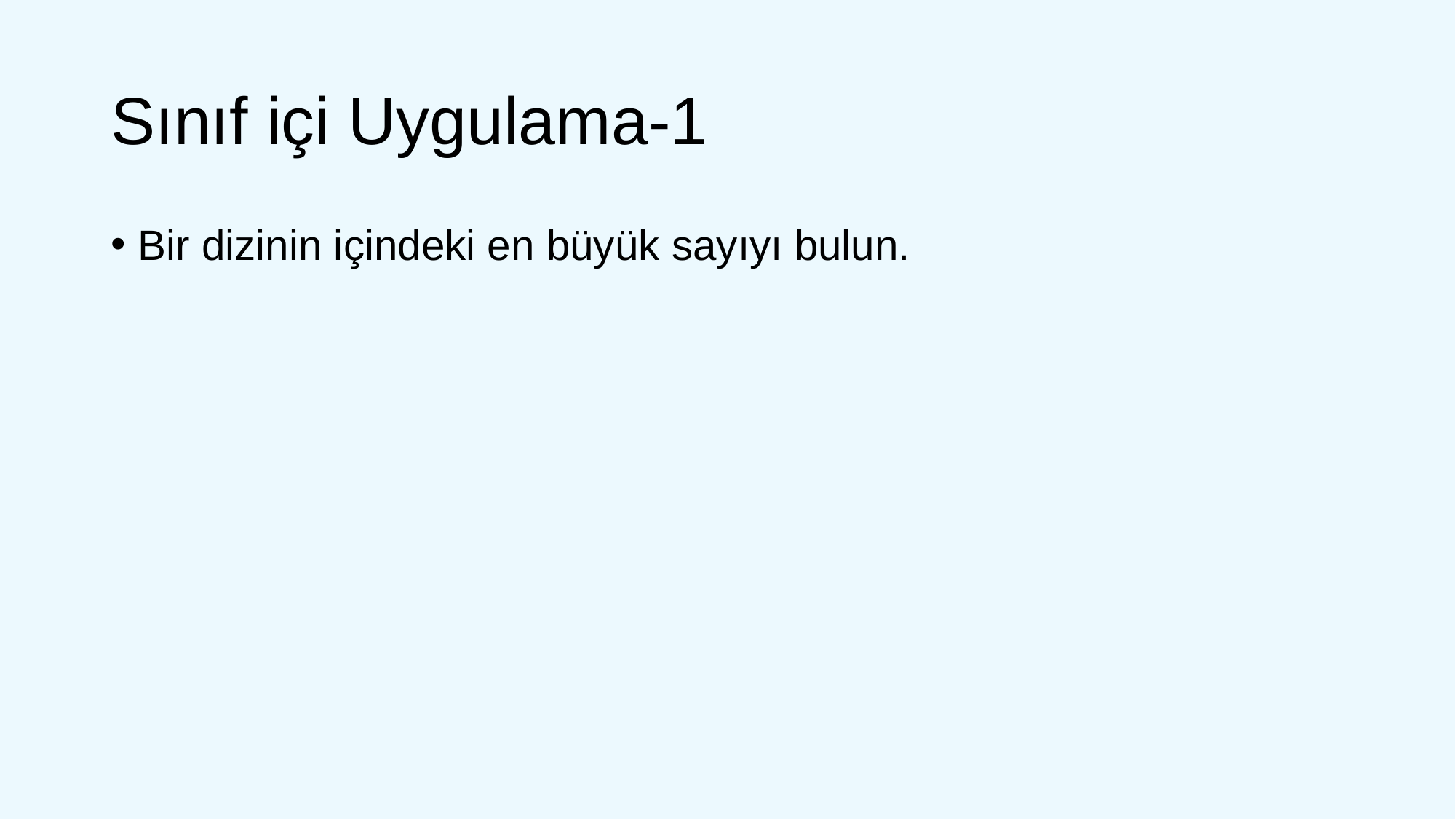

# Sınıf içi Uygulama-1
Bir dizinin içindeki en büyük sayıyı bulun.